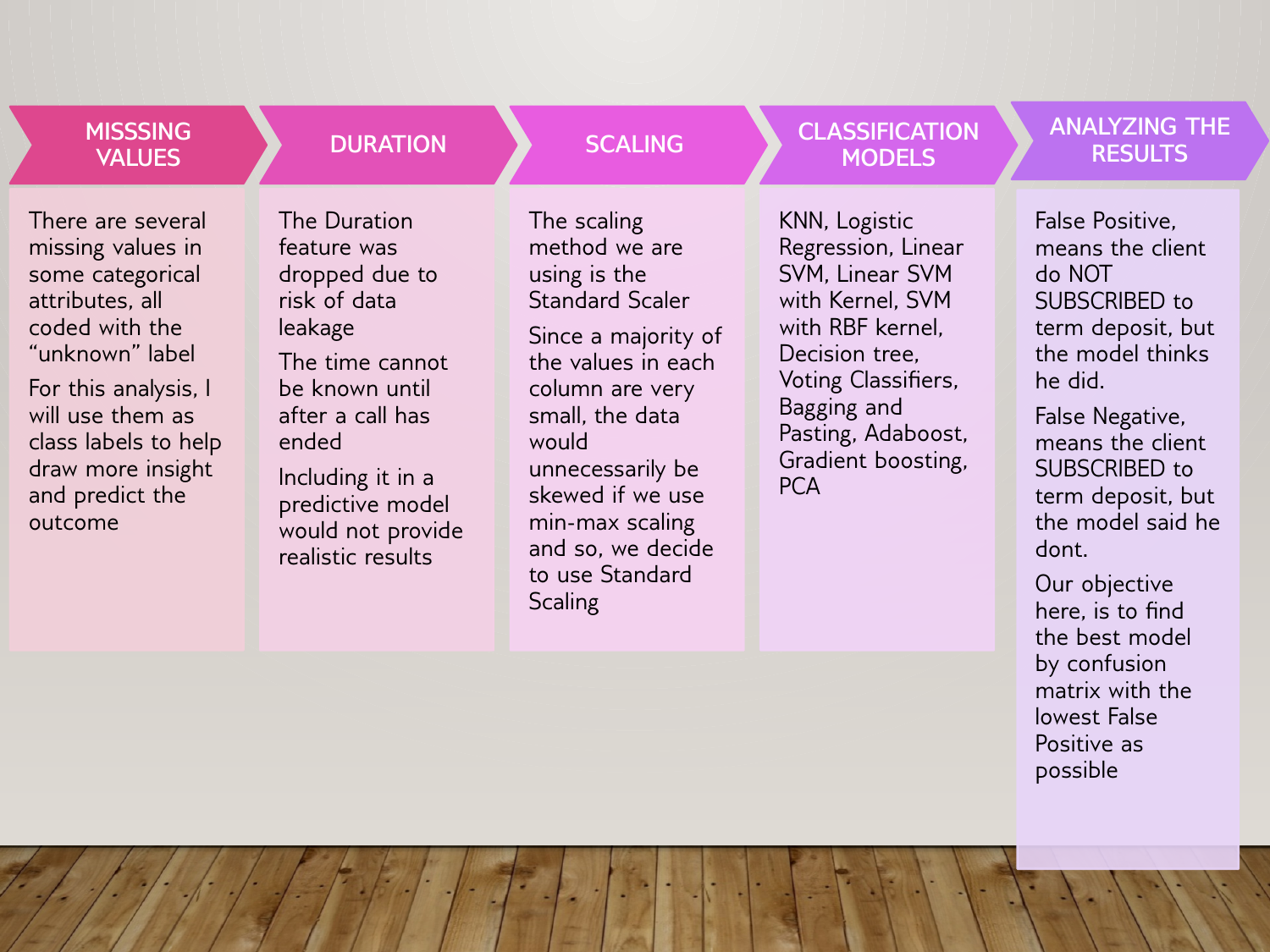

MISSSING VALUES
There are several missing values in some categorical attributes, all coded with the “unknown” label
For this analysis, I will use them as class labels to help draw more insight and predict the outcome
DURATION
The Duration feature was dropped due to risk of data leakage
The time cannot be known until after a call has ended
Including it in a predictive model would not provide realistic results
SCALING
The scaling method we are using is the Standard Scaler
Since a majority of the values in each column are very small, the data would unnecessarily be skewed if we use min-max scaling and so, we decide to use Standard Scaling
CLASSIFICATION MODELS
KNN, Logistic Regression, Linear SVM, Linear SVM with Kernel, SVM with RBF kernel, Decision tree, Voting Classifiers, Bagging and Pasting, Adaboost, Gradient boosting, PCA
ANALYZING THE RESULTS
False Positive, means the client do NOT SUBSCRIBED to term deposit, but the model thinks he did.
False Negative, means the client SUBSCRIBED to term deposit, but the model said he dont.
Our objective here, is to find the best model by confusion matrix with the lowest False Positive as possible